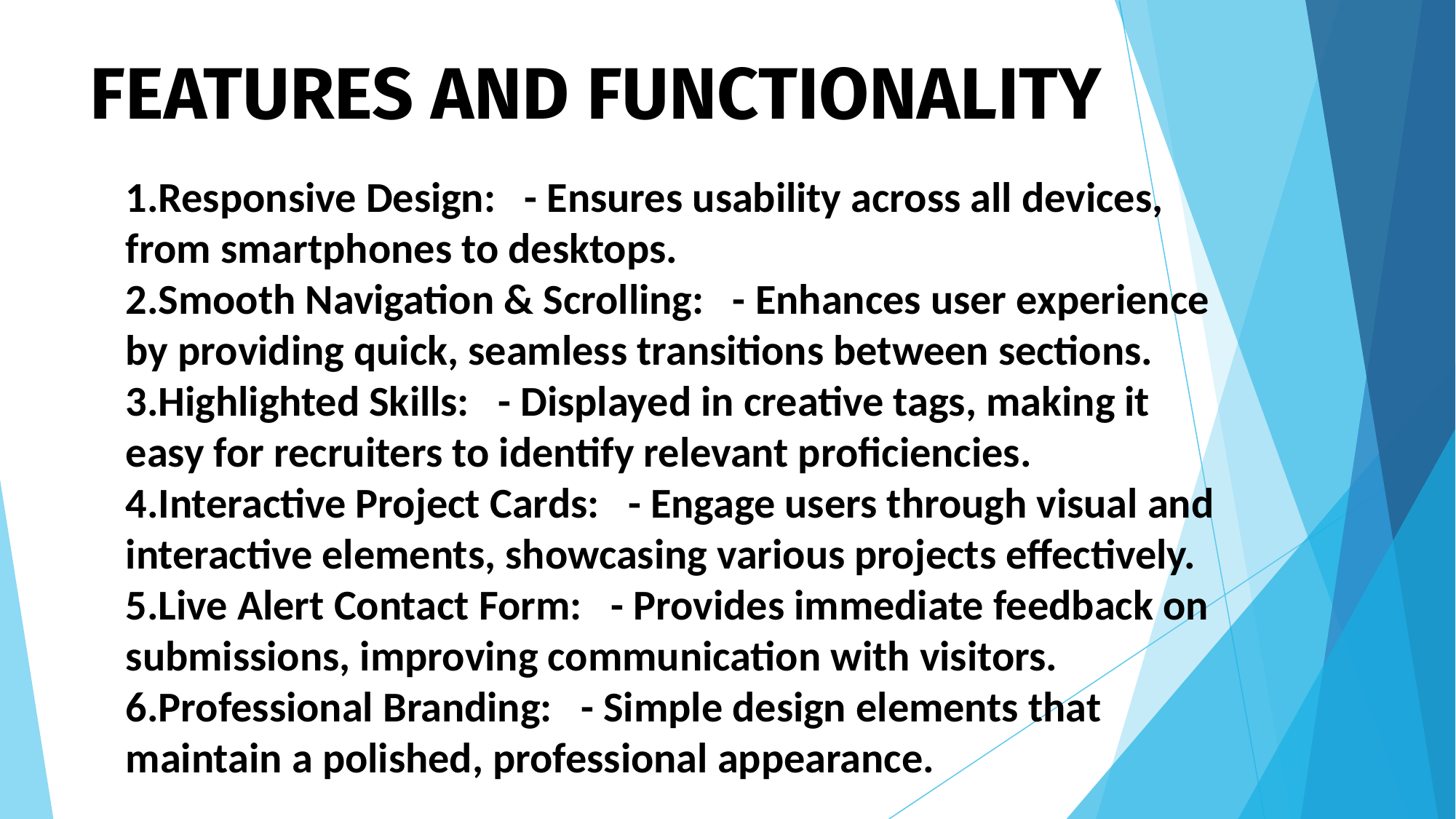

# FEATURES AND FUNCTIONALITY
1.Responsive Design:   - Ensures usability across all devices, from smartphones to desktops.
2.Smooth Navigation & Scrolling:   - Enhances user experience by providing quick, seamless transitions between sections. 3.Highlighted Skills:   - Displayed in creative tags, making it easy for recruiters to identify relevant proficiencies.
4.Interactive Project Cards:   - Engage users through visual and interactive elements, showcasing various projects effectively. 5.Live Alert Contact Form:   - Provides immediate feedback on submissions, improving communication with visitors. 6.Professional Branding:   - Simple design elements that maintain a polished, professional appearance.